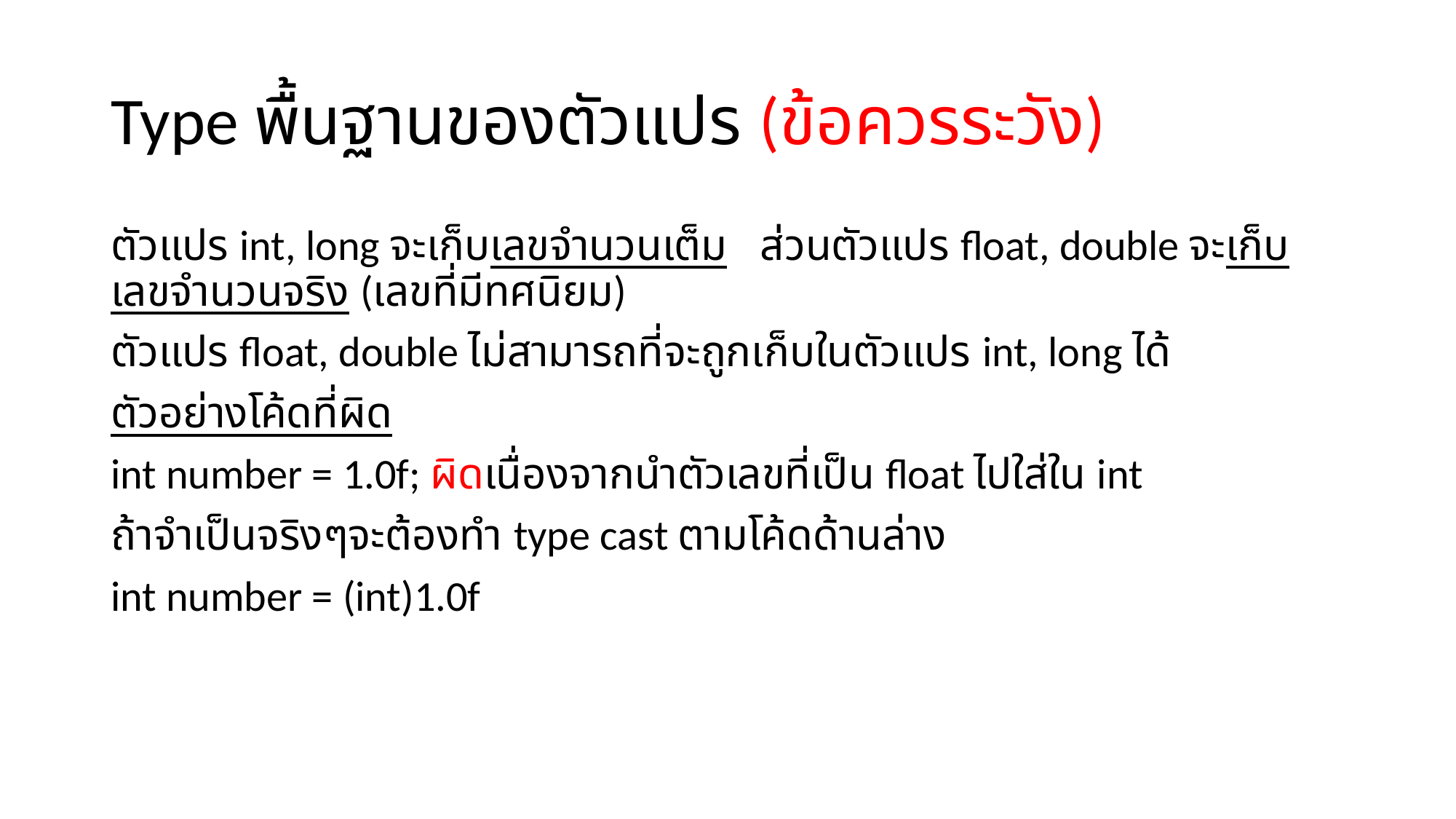

# Type พื้นฐานของตัวแปร (ข้อควรระวัง)
ตัวแปร int, long จะเก็บเลขจำนวนเต็ม   ส่วนตัวแปร float, double จะเก็บเลขจำนวนจริง (เลขที่มีทศนิยม)
ตัวแปร float, double ไม่สามารถที่จะถูกเก็บในตัวแปร int, long ได้
ตัวอย่างโค้ดที่ผิด
int number = 1.0f; ผิดเนื่องจากนำตัวเลขที่เป็น float ไปใส่ใน int
ถ้าจำเป็นจริงๆจะต้องทำ type cast ตามโค้ดด้านล่าง
int number = (int)1.0f